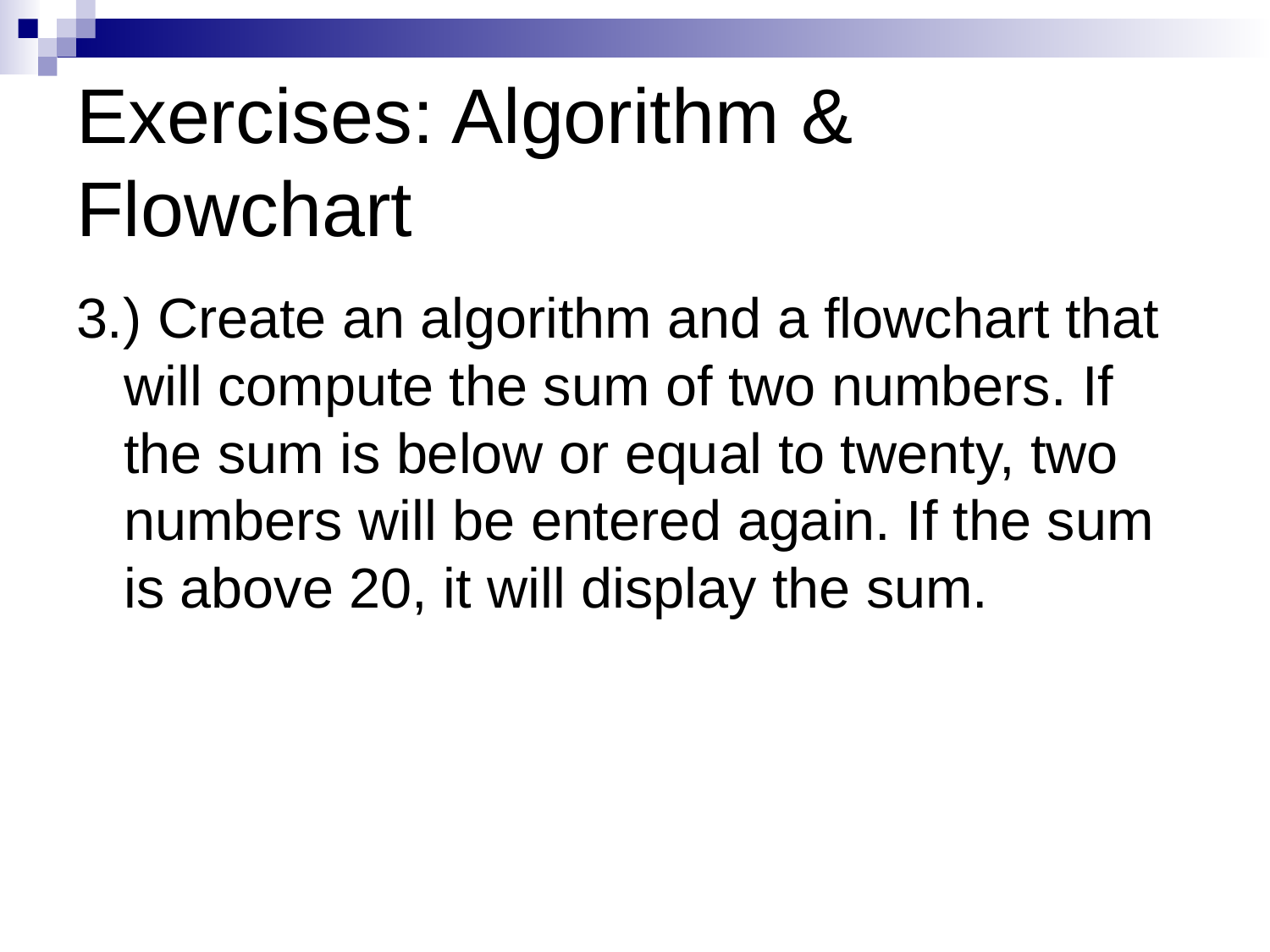

# Exercises: Algorithm & Flowchart
3.) Create an algorithm and a flowchart that will compute the sum of two numbers. If the sum is below or equal to twenty, two numbers will be entered again. If the sum is above 20, it will display the sum.